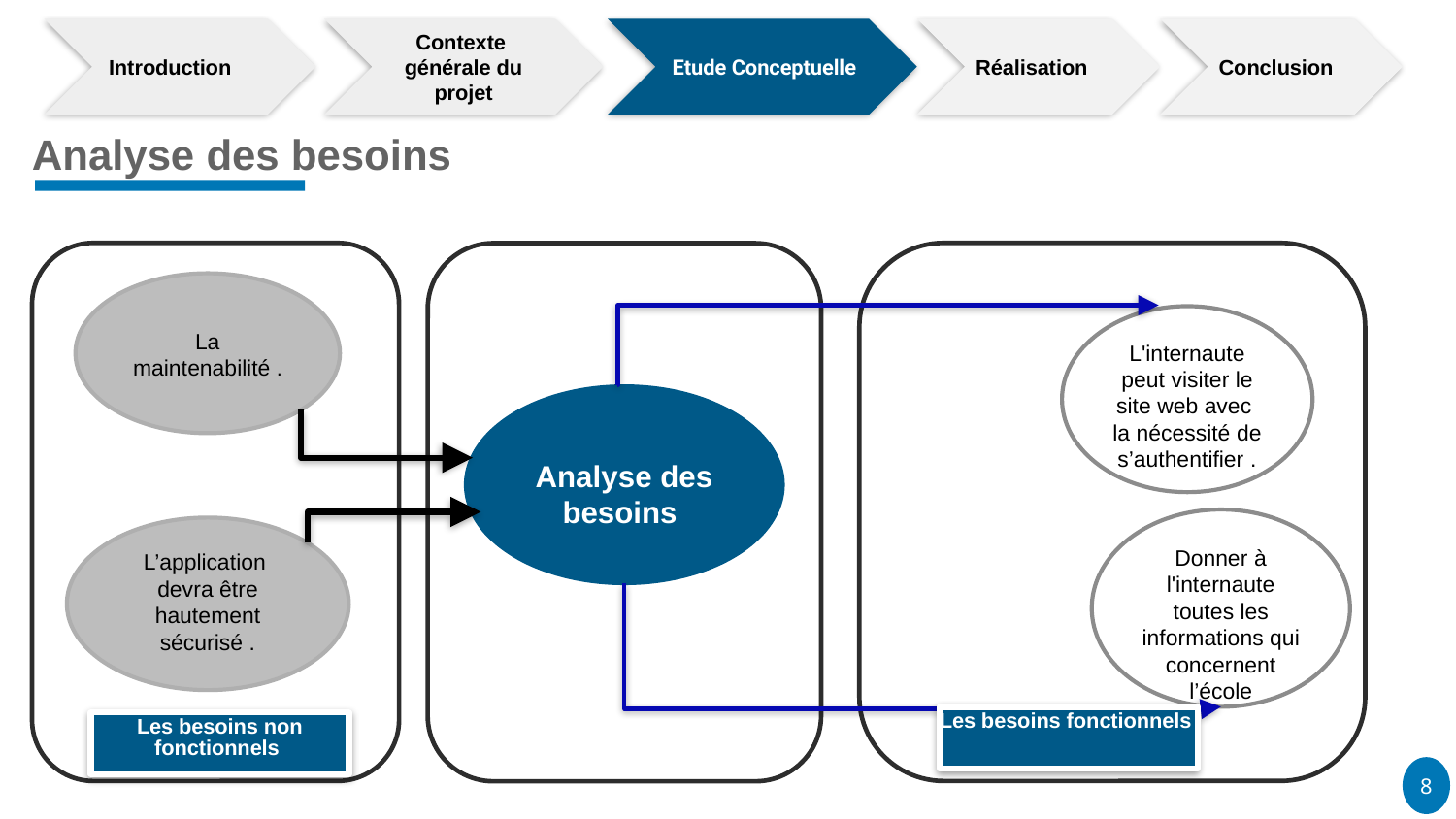

Introduction

Etude Conceptuelle

  Contexte    générale du projet

Réalisation

Conclusion

Analyse des besoins

La maintenabilité .
L'internaute peut visiter le site web avec  la nécessité de s’authentifier .

Analyse des besoins
Donner à l'internaute toutes les informations qui concernent l’école
L’application  devra être hautement sécurisé .
Les besoins fonctionnels

Les besoins non fonctionnels

8